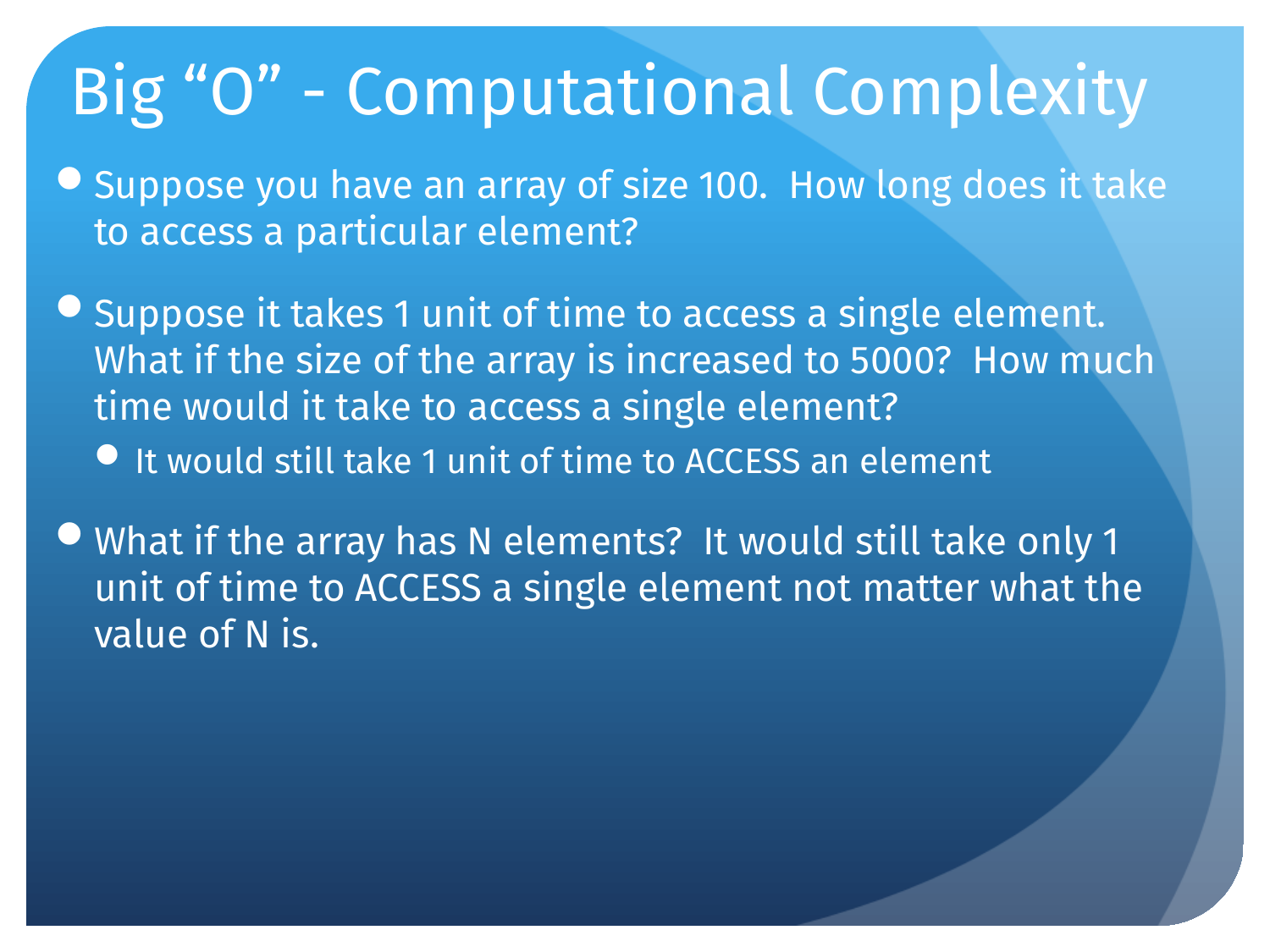

# Big “O” - Computational Complexity
Suppose you have an array of size 100.  How long does it take to access a particular element?
Suppose it takes 1 unit of time to access a single element.  What if the size of the array is increased to 5000?  How much time would it take to access a single element?
It would still take 1 unit of time to ACCESS an element
What if the array has N elements?  It would still take only 1 unit of time to ACCESS a single element not matter what the value of N is.